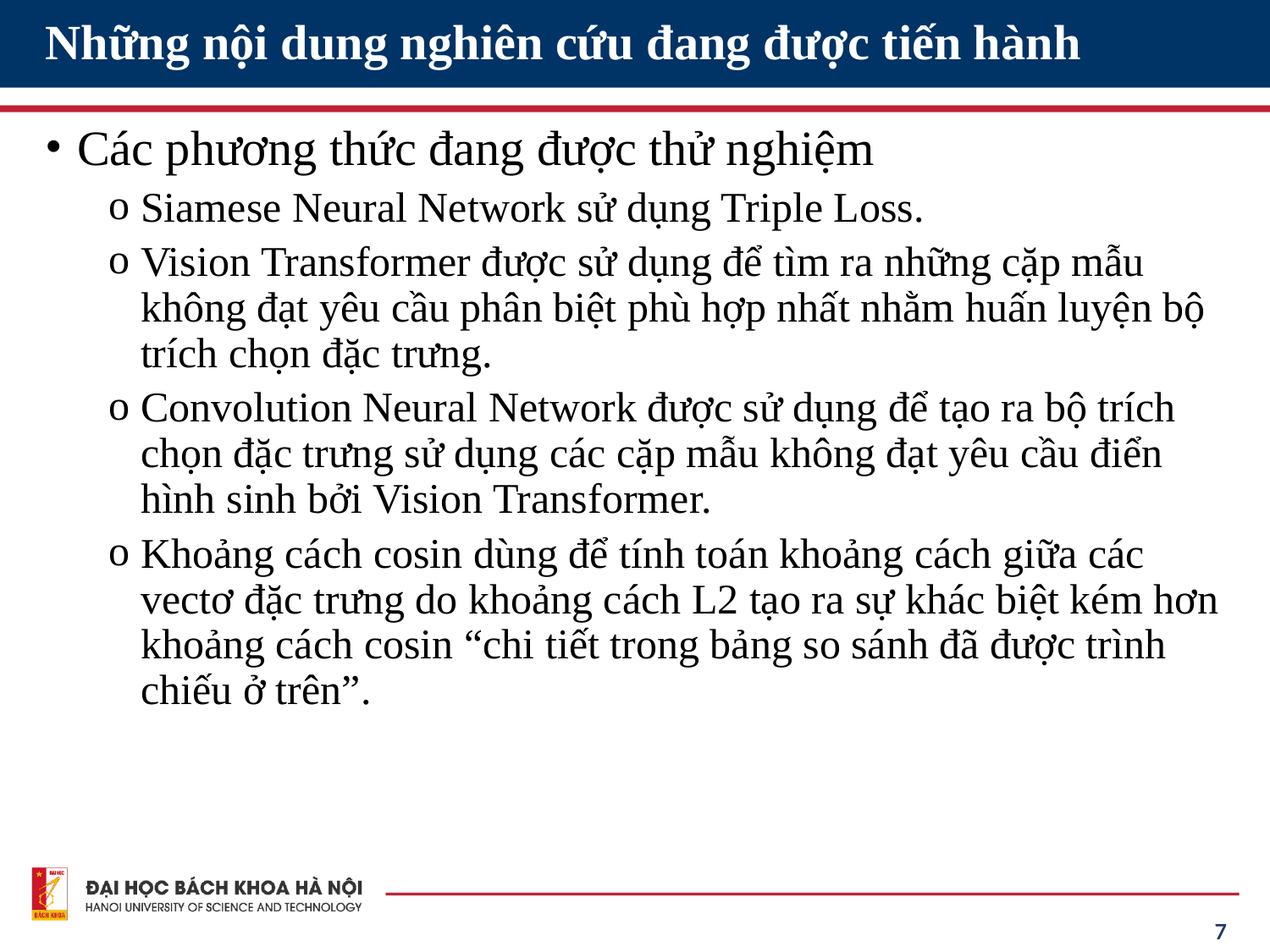

# Những nội dung nghiên cứu đang được tiến hành
Các phương thức đang được thử nghiệm
Siamese Neural Network sử dụng Triple Loss.
Vision Transformer được sử dụng để tìm ra những cặp mẫu không đạt yêu cầu phân biệt phù hợp nhất nhằm huấn luyện bộ trích chọn đặc trưng.
Convolution Neural Network được sử dụng để tạo ra bộ trích chọn đặc trưng sử dụng các cặp mẫu không đạt yêu cầu điển hình sinh bởi Vision Transformer.
Khoảng cách cosin dùng để tính toán khoảng cách giữa các vectơ đặc trưng do khoảng cách L2 tạo ra sự khác biệt kém hơn khoảng cách cosin “chi tiết trong bảng so sánh đã được trình chiếu ở trên”.
7